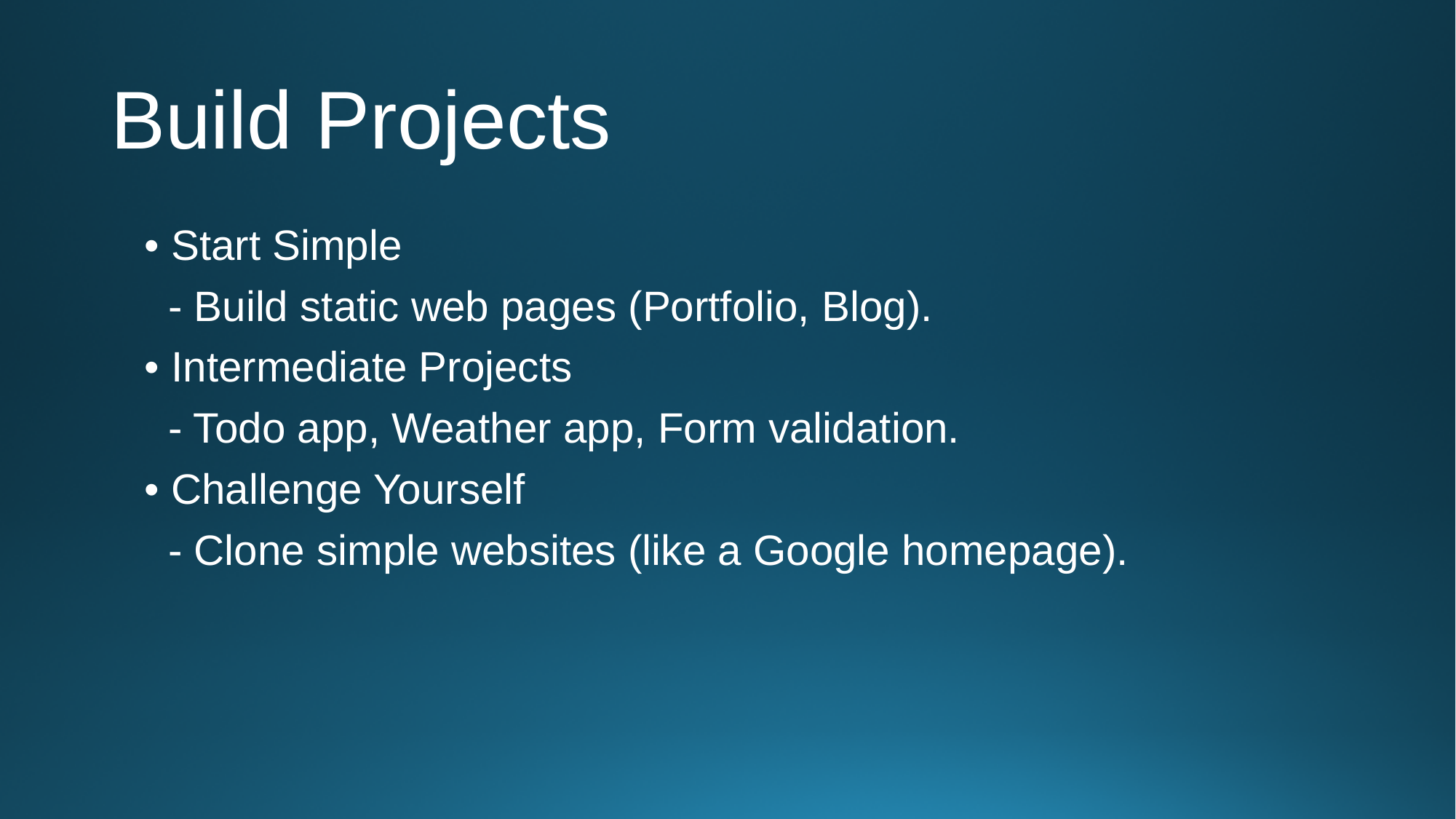

# Build Projects
• Start Simple
  - Build static web pages (Portfolio, Blog).
• Intermediate Projects
  - Todo app, Weather app, Form validation.
• Challenge Yourself
  - Clone simple websites (like a Google homepage).